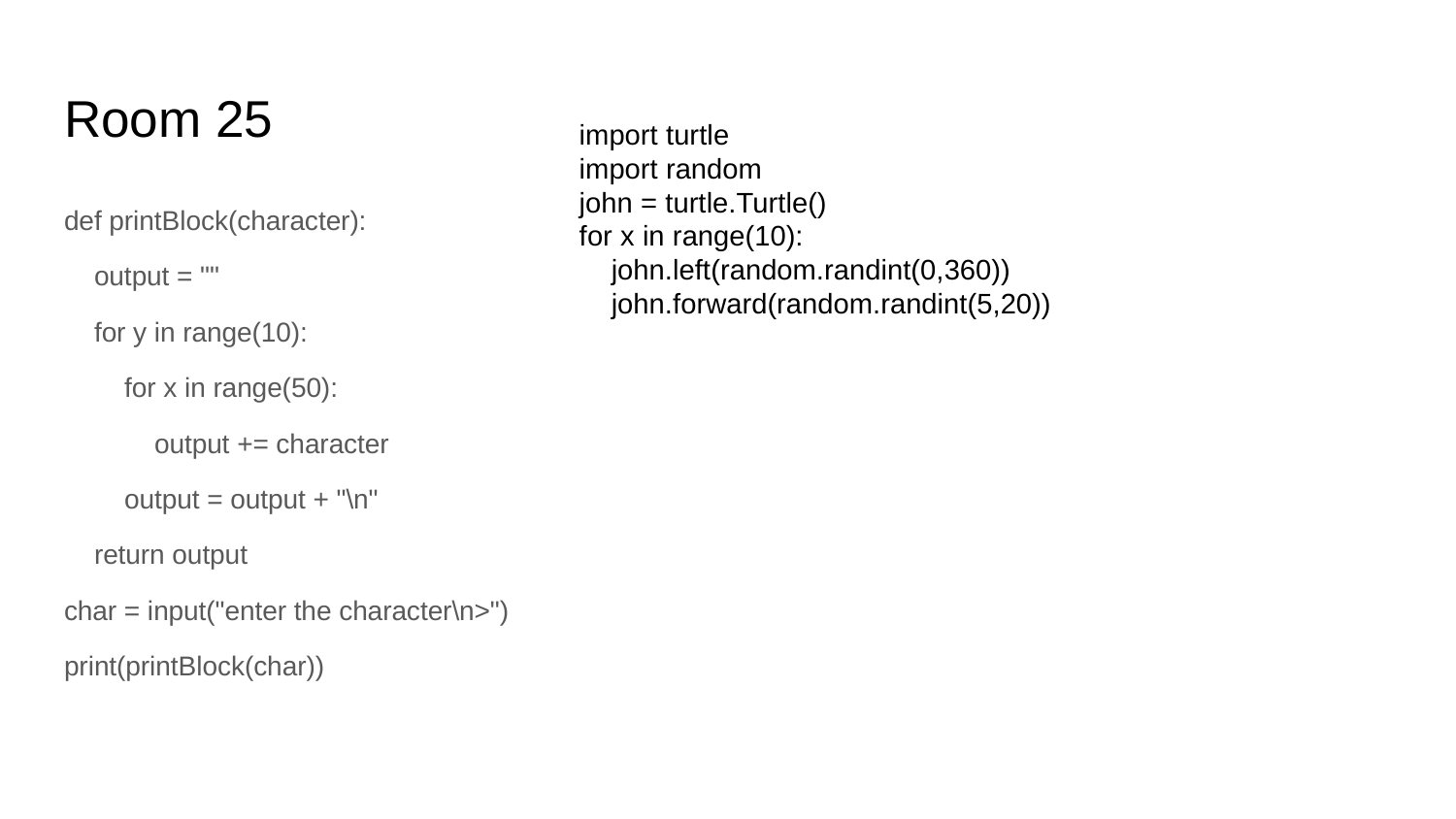

# Room 25
import turtle
import random
john = turtle.Turtle()
for x in range(10):
    john.left(random.randint(0,360))
    john.forward(random.randint(5,20))

def printBlock(character):
    output = ""
    for y in range(10):
        for x in range(50):
            output += character
        output = output + "\n"
    return output
char = input("enter the character\n>")
print(printBlock(char))